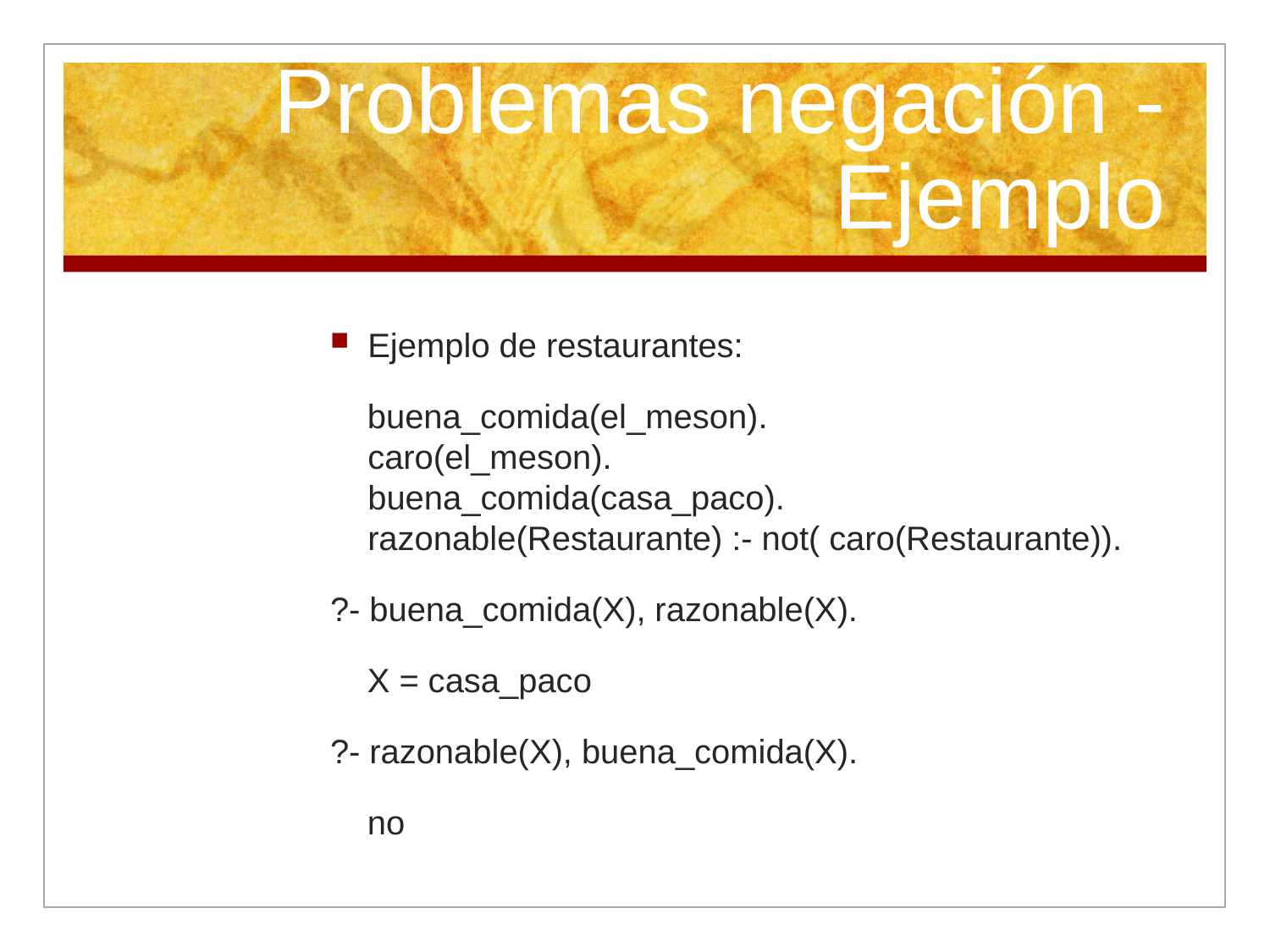

# Problemas negación - Ejemplo
Ejemplo de restaurantes:
    buena_comida(el_meson).
caro(el_meson).
buena_comida(casa_paco).
razonable(Restaurante) :- not( caro(Restaurante)).
?- buena_comida(X), razonable(X).
    X = casa_paco
?- razonable(X), buena_comida(X).
    no